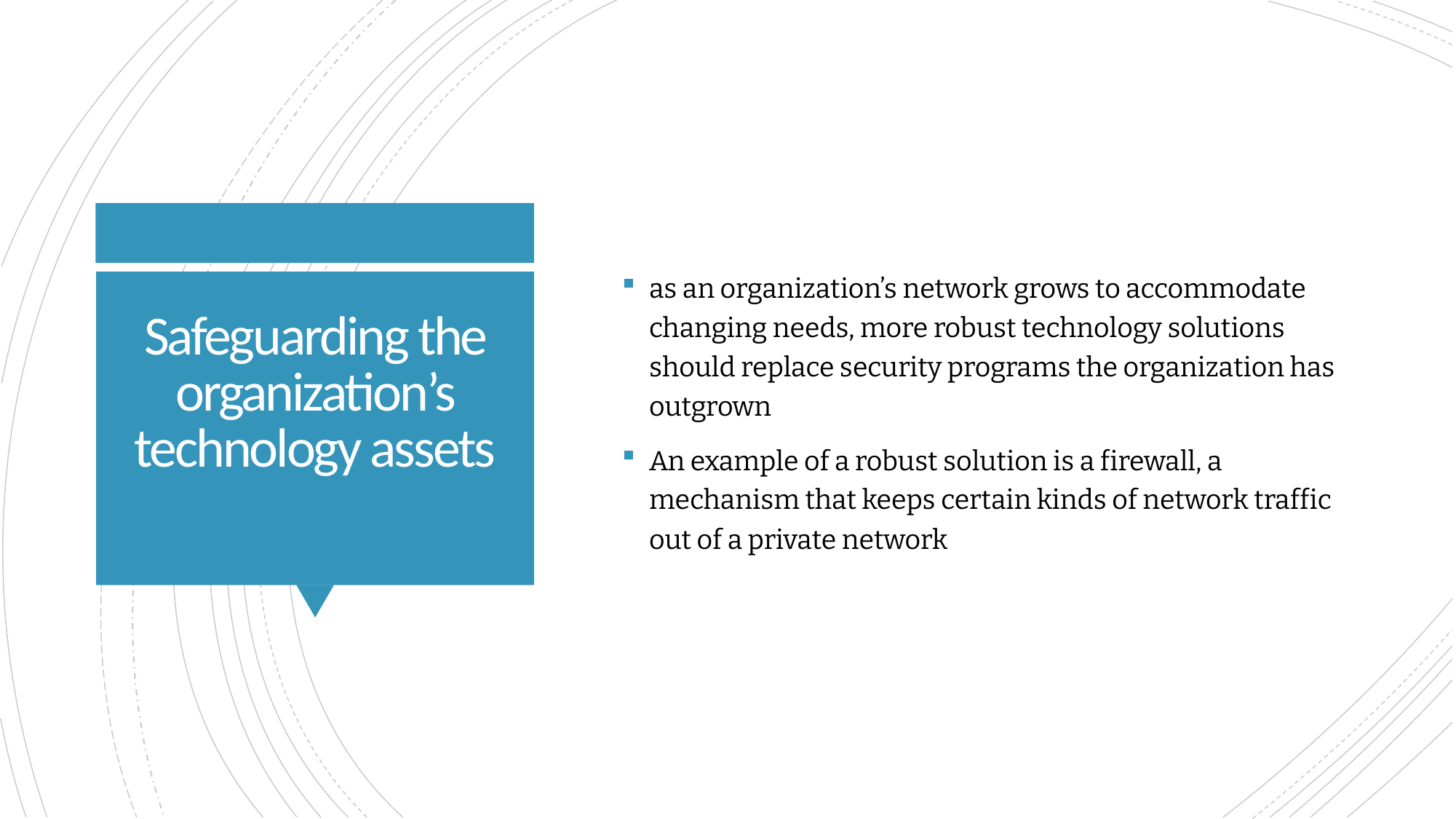

as an organization’s network grows to accommodate changing needs, more robust technology solutions should replace security programs the organization has outgrown
An example of a robust solution is a firewall, a mechanism that keeps certain kinds of network traffic out of a private network
# Safeguarding the organization’s technology assets